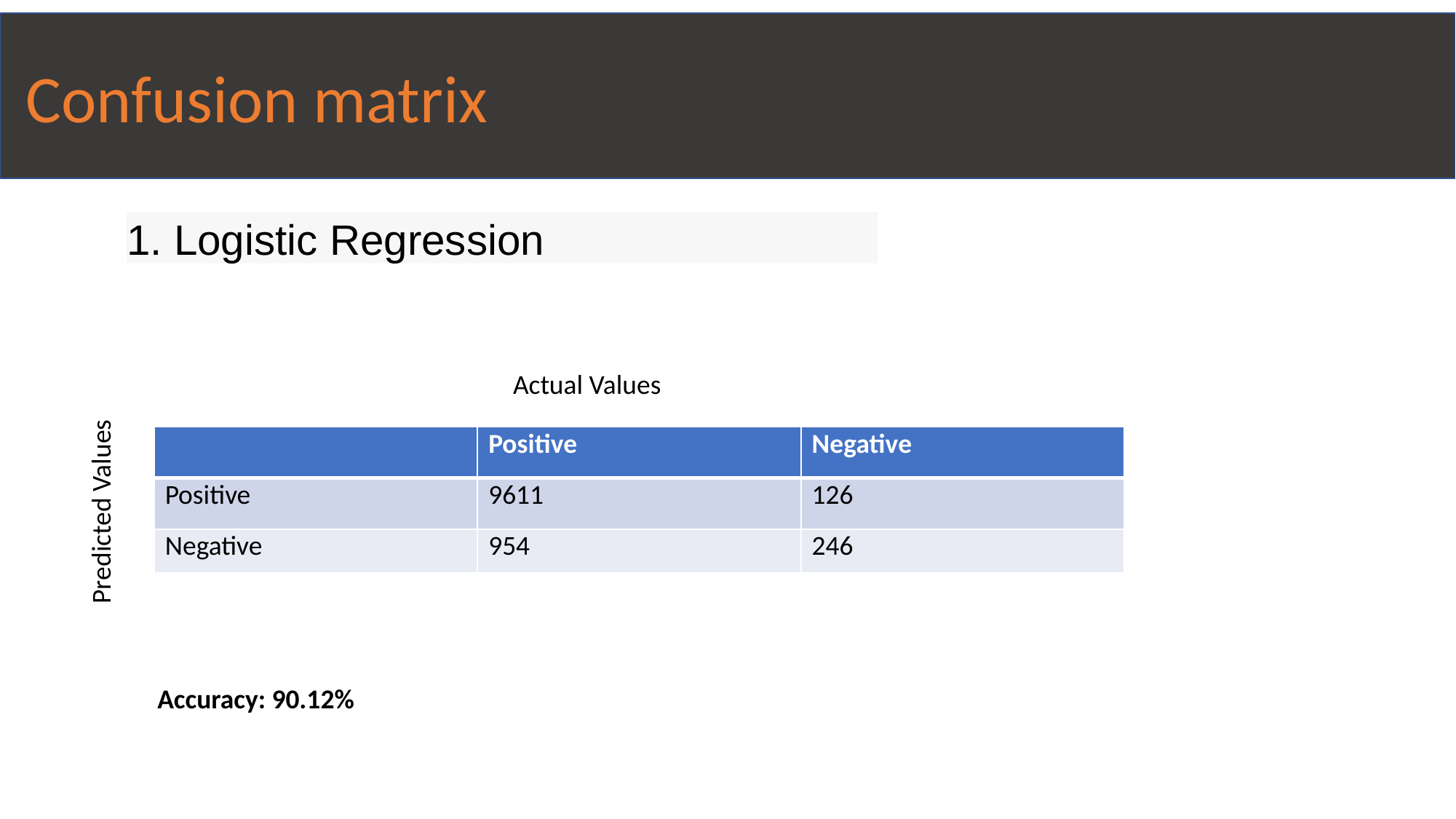

Confusion matrix

1. Logistic Regression
Actual Values
|  | Positive | Negative |
| --- | --- | --- |
| Positive | 9611 | 126 |
| Negative | 954 | 246 |
Predicted Values
Accuracy: 90.12%